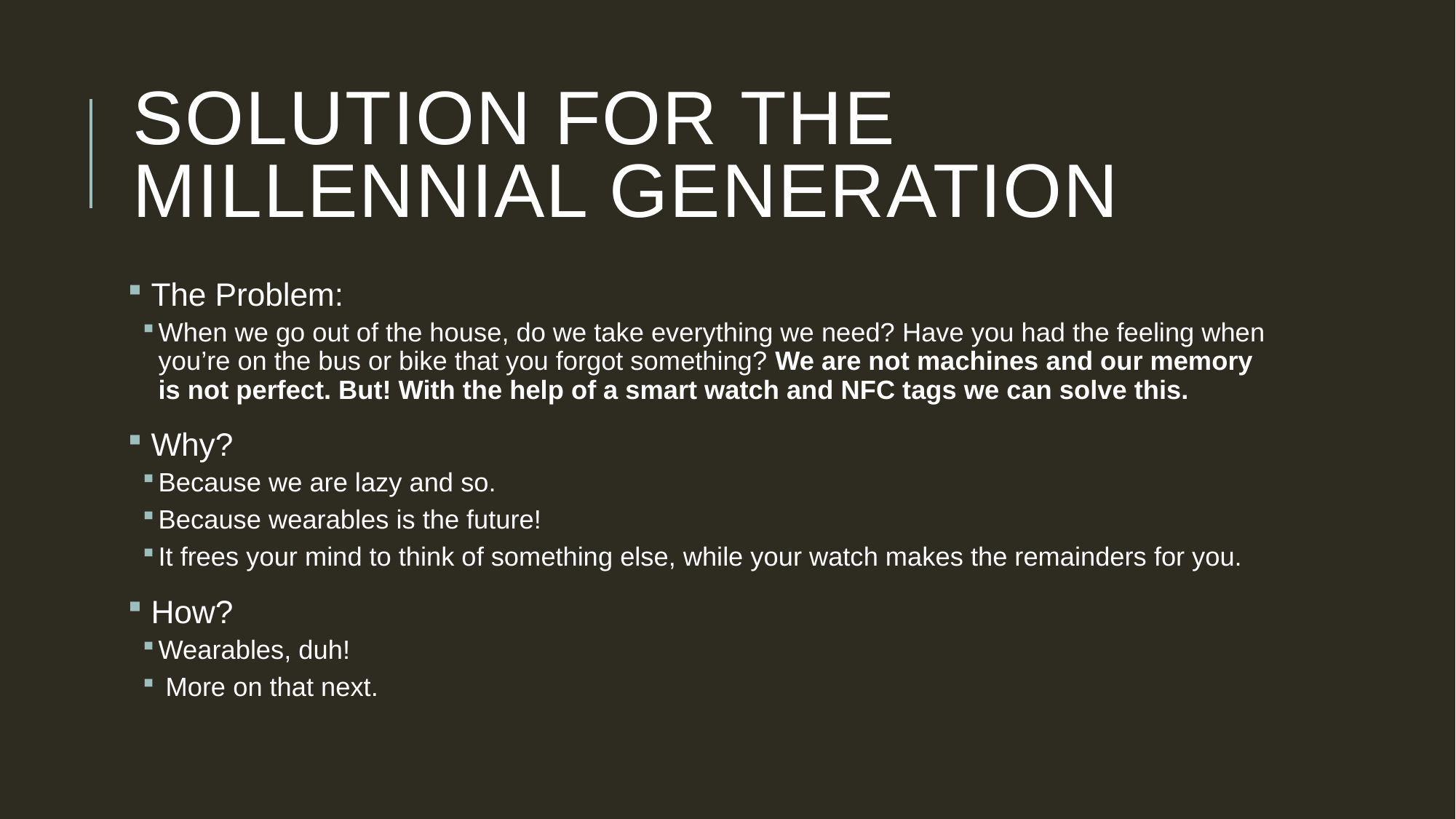

# Solution for the millennial generation
 The Problem:
When we go out of the house, do we take everything we need? Have you had the feeling when you’re on the bus or bike that you forgot something? We are not machines and our memory is not perfect. But! With the help of a smart watch and NFC tags we can solve this.
 Why?
Because we are lazy and so.
Because wearables is the future!
It frees your mind to think of something else, while your watch makes the remainders for you.
 How?
Wearables, duh!
 More on that next.